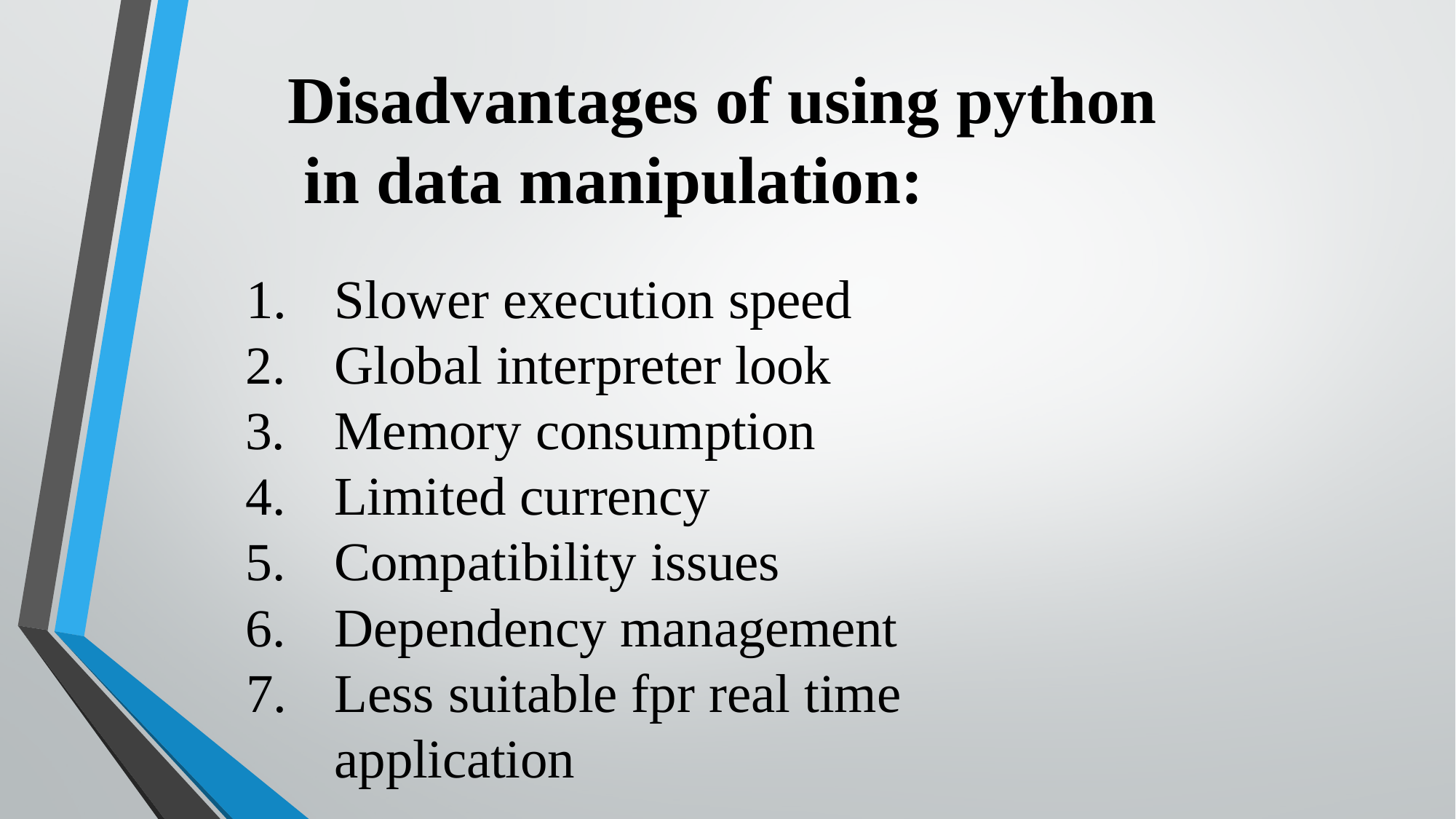

Disadvantages of using python in data manipulation:
Slower execution speed
Global interpreter look
Memory consumption
Limited currency
Compatibility issues
Dependency management
Less suitable fpr real time application